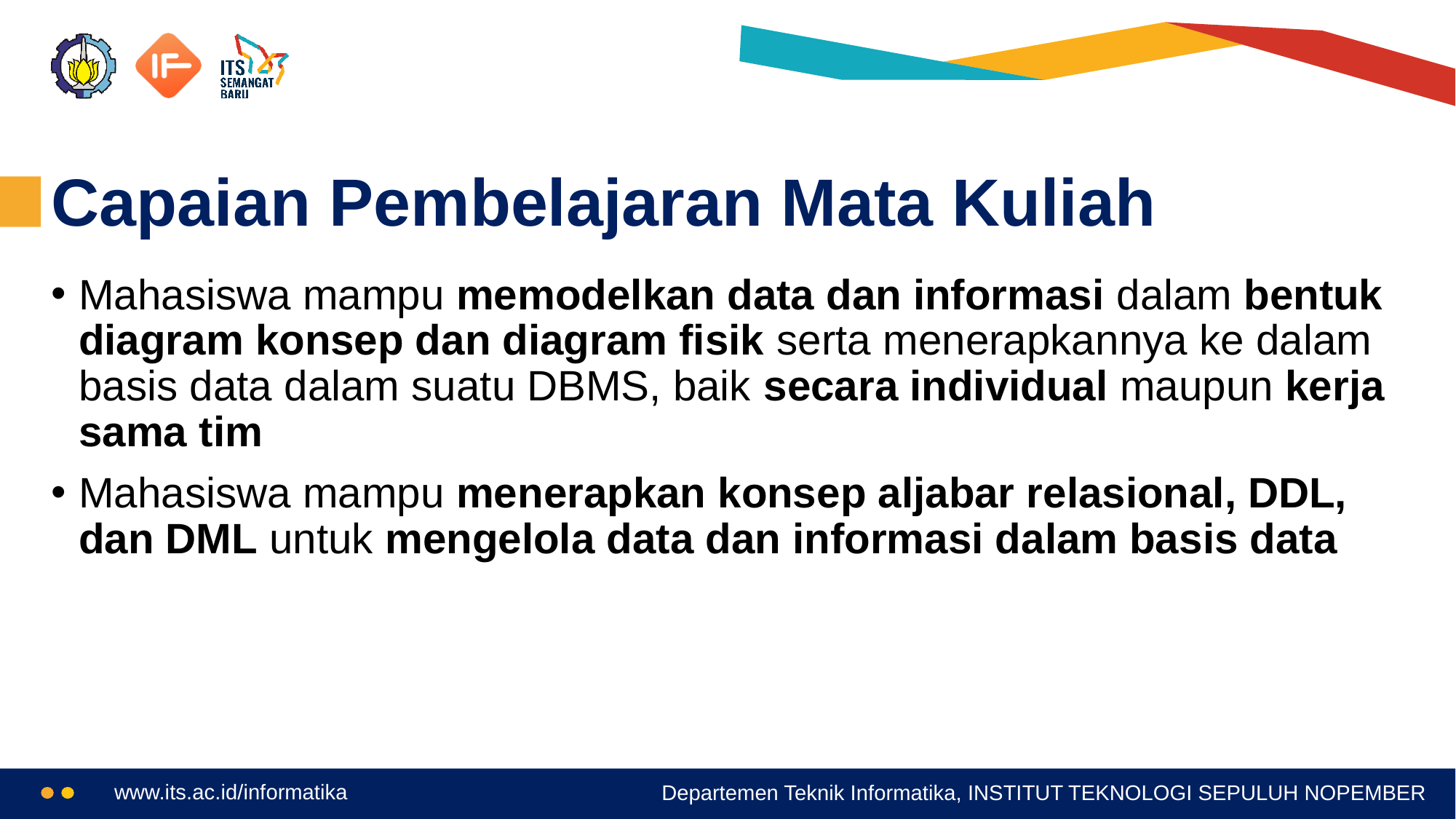

# Capaian Pembelajaran Mata Kuliah
Mahasiswa mampu memodelkan data dan informasi dalam bentuk diagram konsep dan diagram fisik serta menerapkannya ke dalam basis data dalam suatu DBMS, baik secara individual maupun kerja sama tim
Mahasiswa mampu menerapkan konsep aljabar relasional, DDL, dan DML untuk mengelola data dan informasi dalam basis data